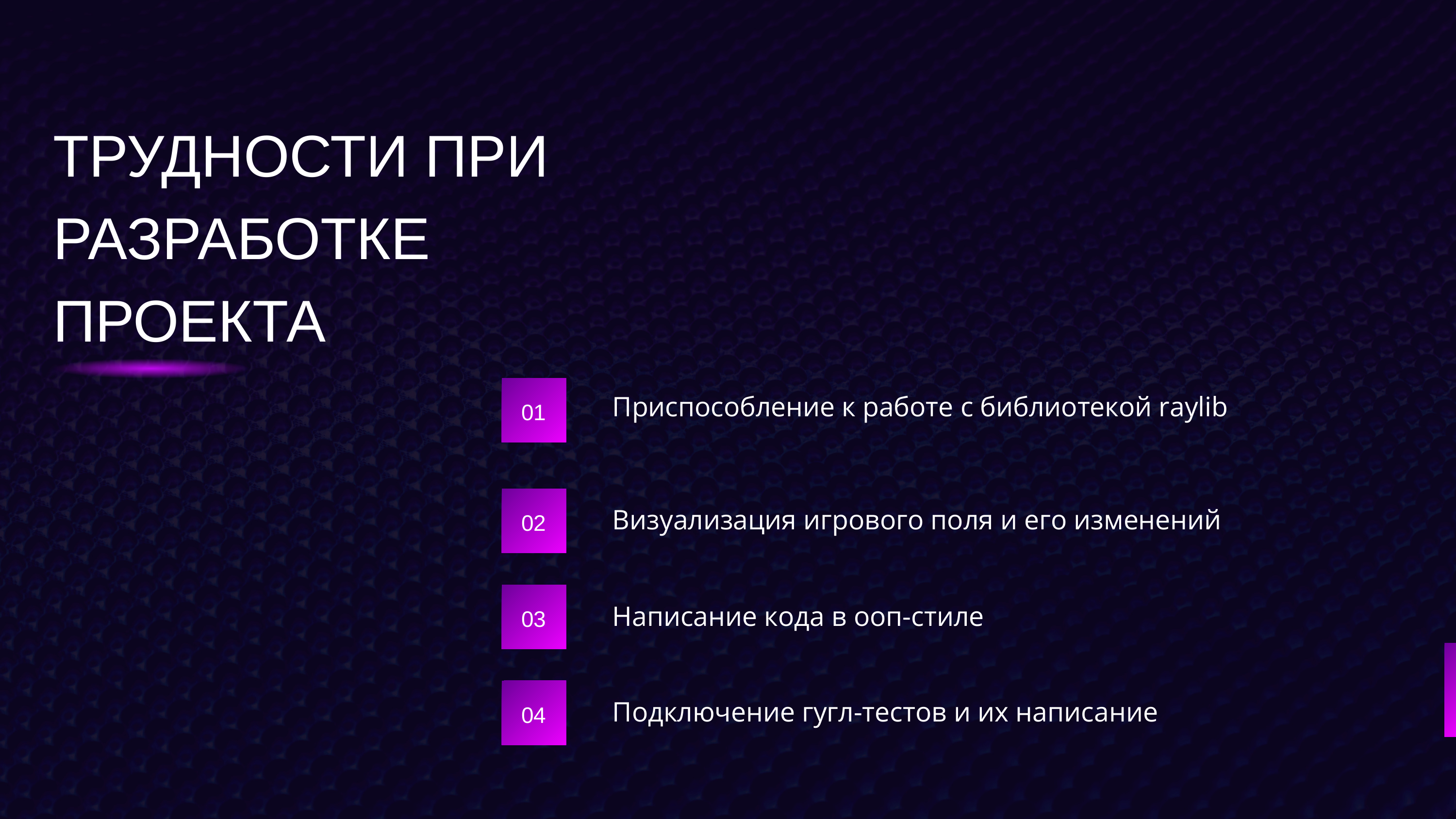

ТРУДНОСТИ ПРИ РАЗРАБОТКЕ ПРОЕКТА

Приспособление к работе с библиотекой raylib
01

Визуализация игрового поля и его изменений
02

Написание кода в ооп-стиле
03

Подключение гугл-тестов и их написание
04